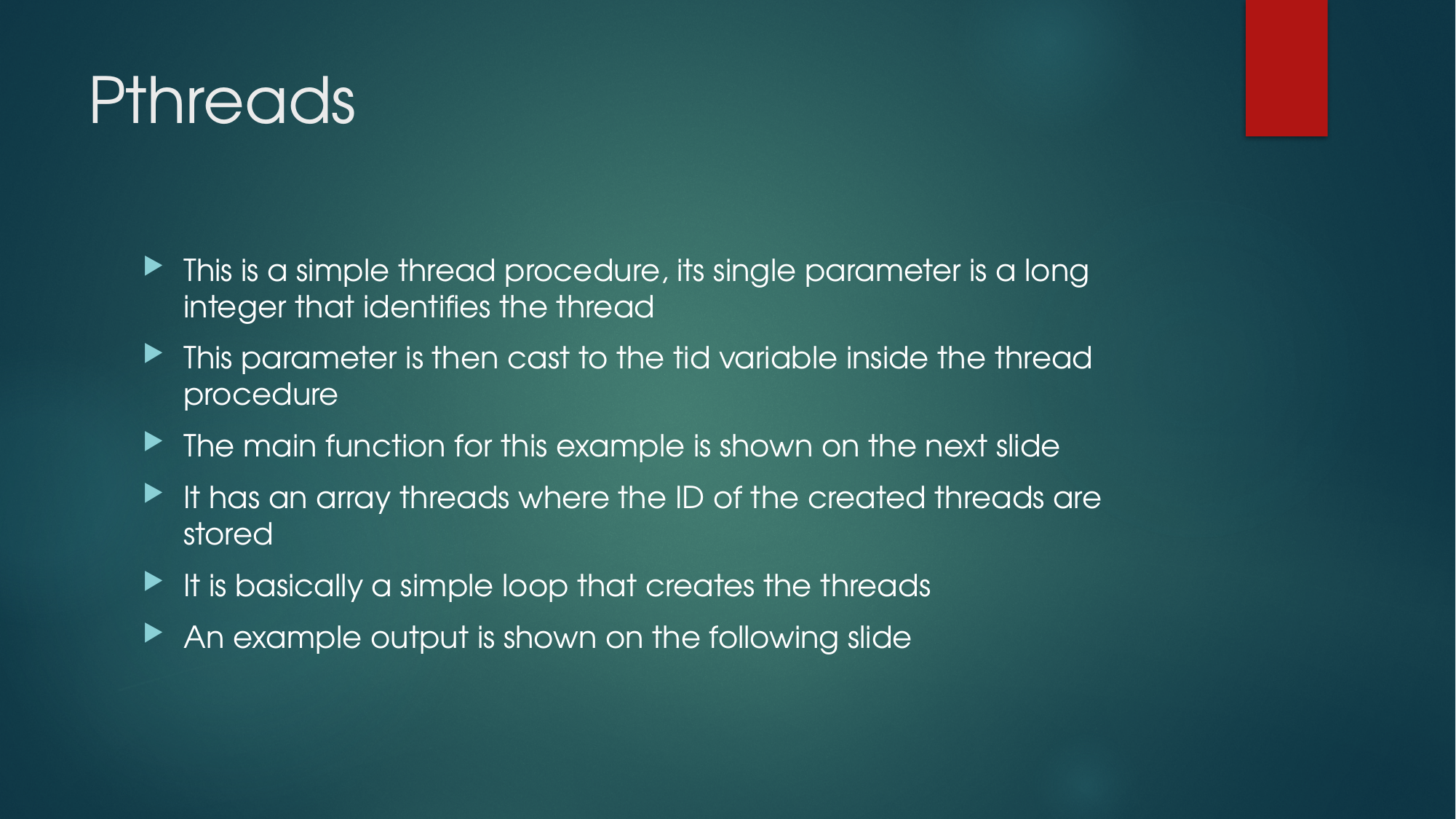

# Pthreads
This is a simple thread procedure, its single parameter is a long integer that identifies the thread
This parameter is then cast to the tid variable inside the thread procedure
The main function for this example is shown on the next slide
It has an array threads where the ID of the created threads are stored
It is basically a simple loop that creates the threads
An example output is shown on the following slide